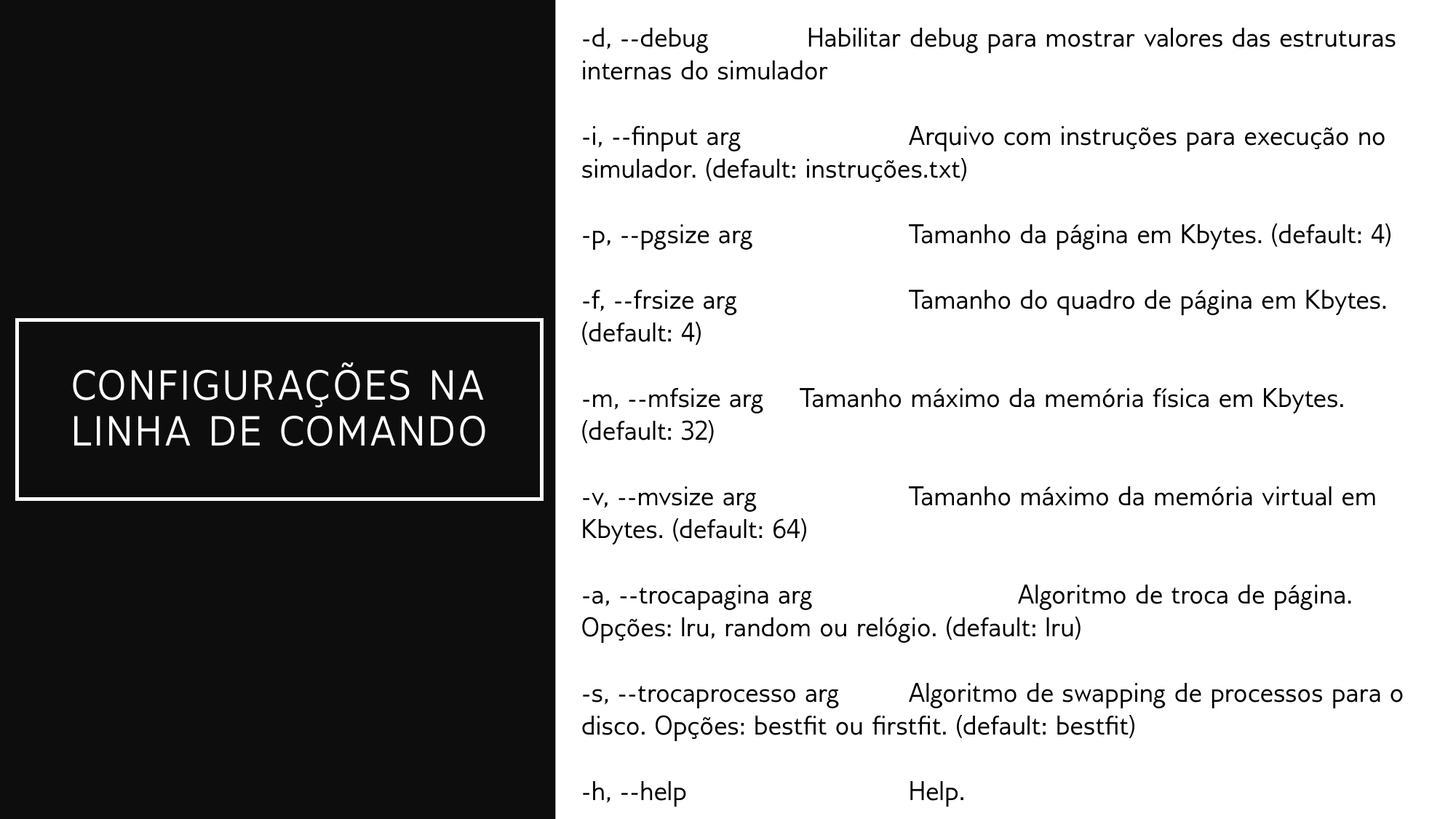

-d, --debug            Habilitar debug para mostrar valores das estruturas internas do simulador

-i, --finput arg		Arquivo com instruções para execução no simulador. (default: instruções.txt)

-p, --pgsize arg		Tamanho da página em Kbytes. (default: 4)

-f, --frsize arg		Tamanho do quadro de página em Kbytes. (default: 4)

-m, --mfsize arg	Tamanho máximo da memória física em Kbytes. (default: 32)

-v, --mvsize arg		Tamanho máximo da memória virtual em Kbytes. (default: 64)

-a, --trocapagina arg		Algoritmo de troca de página. Opções: lru, random ou relógio. (default: lru)

-s, --trocaprocesso arg	Algoritmo de swapping de processos para o disco. Opções: bestfit ou firstfit. (default: bestfit)

-h, --help			Help.

# CONFIGURAÇÕES NA LINHA DE COMANDO